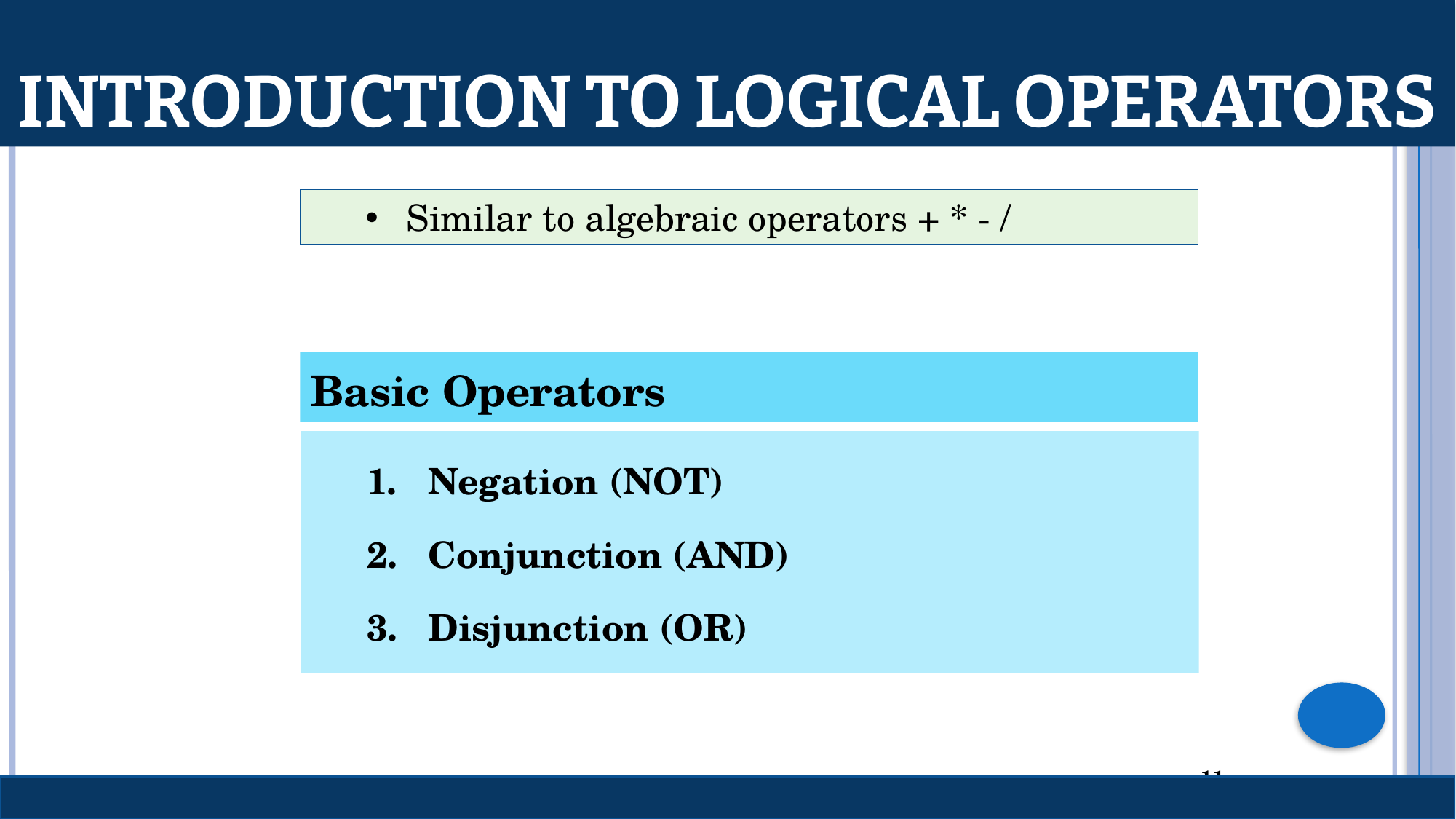

# Introduction to Logical Operators
Similar to algebraic operators + * - /
Basic Operators
Negation (NOT)
Conjunction (AND)
Disjunction (OR)
11